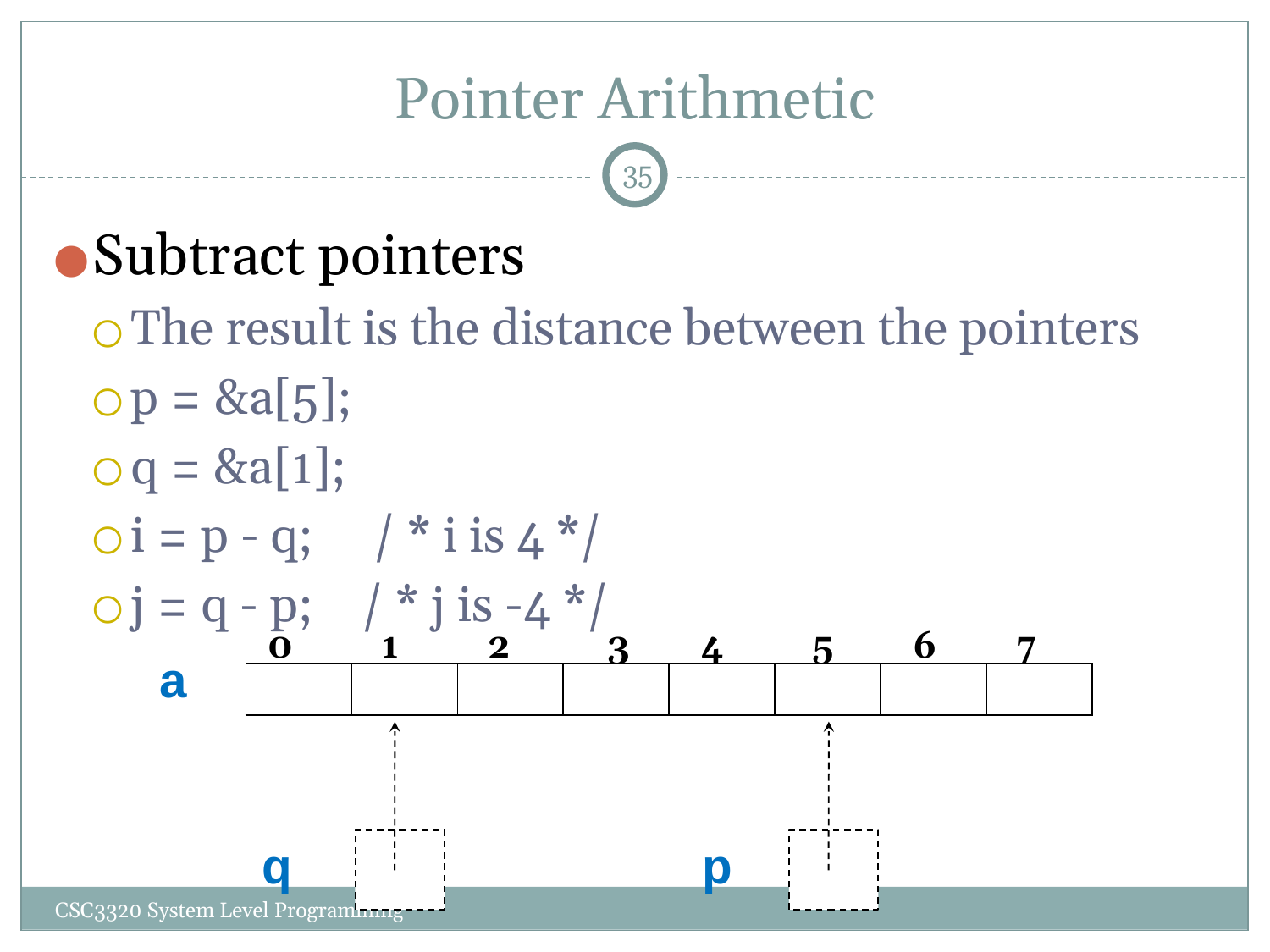

# Pointer Arithmetic
35
Subtract pointers
The result is the distance between the pointers
p = &a[5];
q = &a[1];
i = p - q;     / * i is 4 */
j = q - p;    / * j is -4 */
 0          1          2           3        4          5         6         7
a
|  |  |  |  |  |  |  |  |
| --- | --- | --- | --- | --- | --- | --- | --- |
q
p

CSC3320 System Level Programming